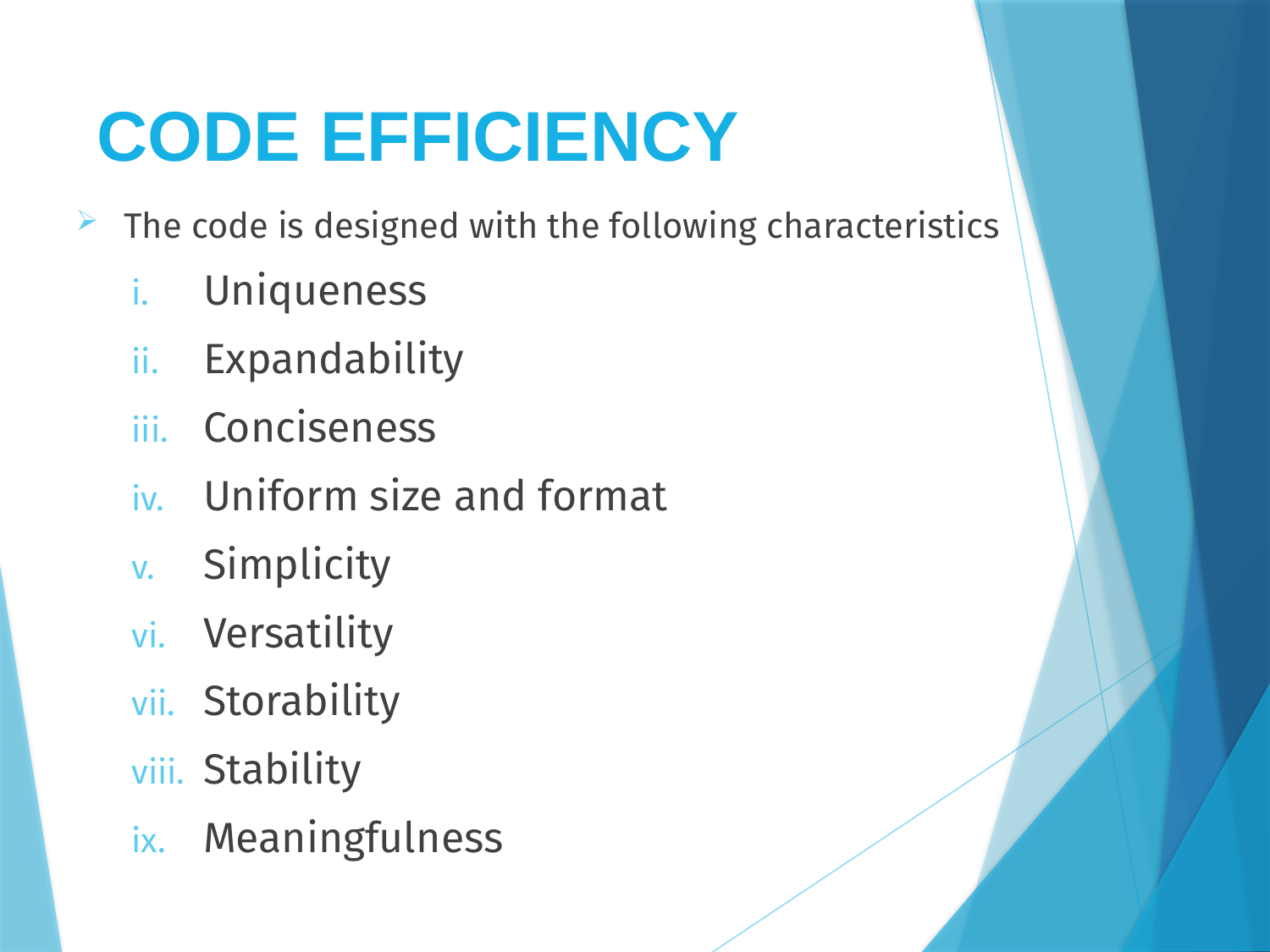

# CODE EFFICIENCY
The code is designed with the following characteristics
Uniqueness
Expandability
Conciseness
Uniform size and format
Simplicity
Versatility
Storability
Stability
Meaningfulness